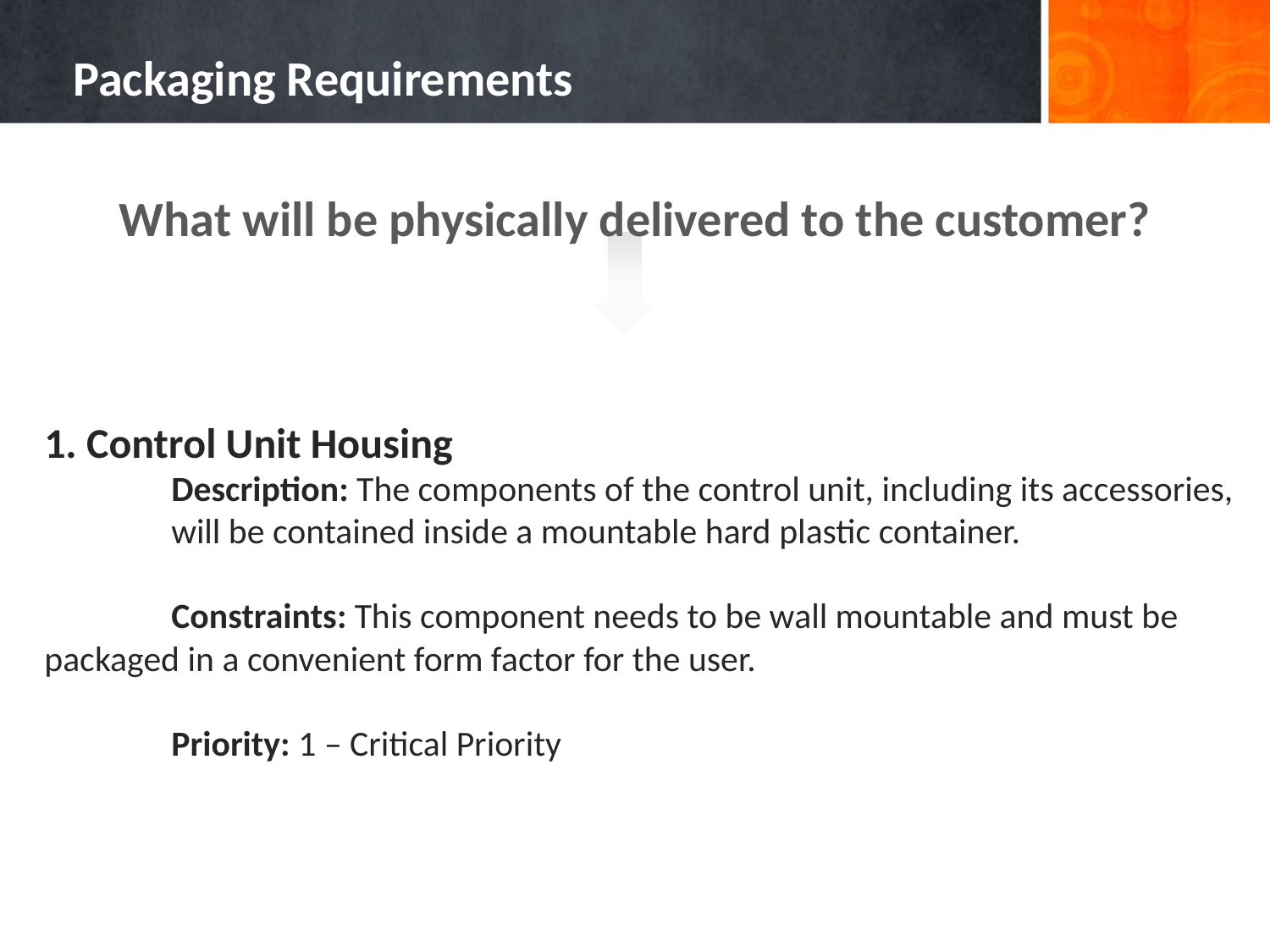

# Packaging Requirements
What will be physically delivered to the customer?

1. Control Unit Housing
	Description: The components of the control unit, including its accessories, 	will be contained inside a mountable hard plastic container.

	Constraints: This component needs to be wall mountable and must be 	packaged in a convenient form factor for the user.

	Priority: 1 – Critical Priority